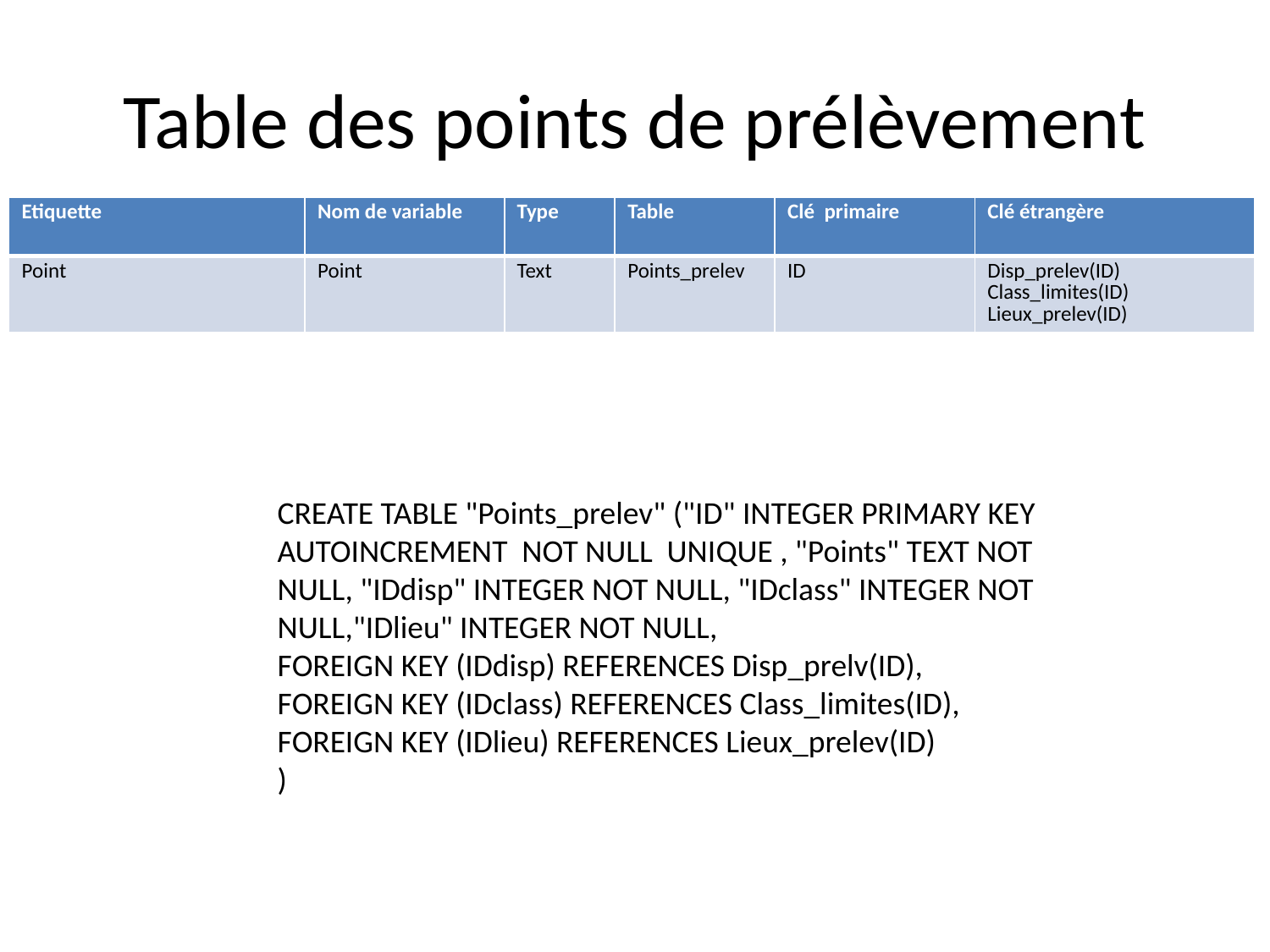

# Table des points de prélèvement
| Etiquette | Nom de variable | Type | Table | Clé primaire | Clé étrangère |
| --- | --- | --- | --- | --- | --- |
| Point | Point | Text | Points\_prelev | ID | Disp\_prelev(ID) Class\_limites(ID) Lieux\_prelev(ID) |
CREATE TABLE "Points_prelev" ("ID" INTEGER PRIMARY KEY  AUTOINCREMENT  NOT NULL  UNIQUE , "Points" TEXT NOT NULL, "IDdisp" INTEGER NOT NULL, "IDclass" INTEGER NOT NULL,"IDlieu" INTEGER NOT NULL,
FOREIGN KEY (IDdisp) REFERENCES Disp_prelv(ID),
FOREIGN KEY (IDclass) REFERENCES Class_limites(ID),
FOREIGN KEY (IDlieu) REFERENCES Lieux_prelev(ID)
)